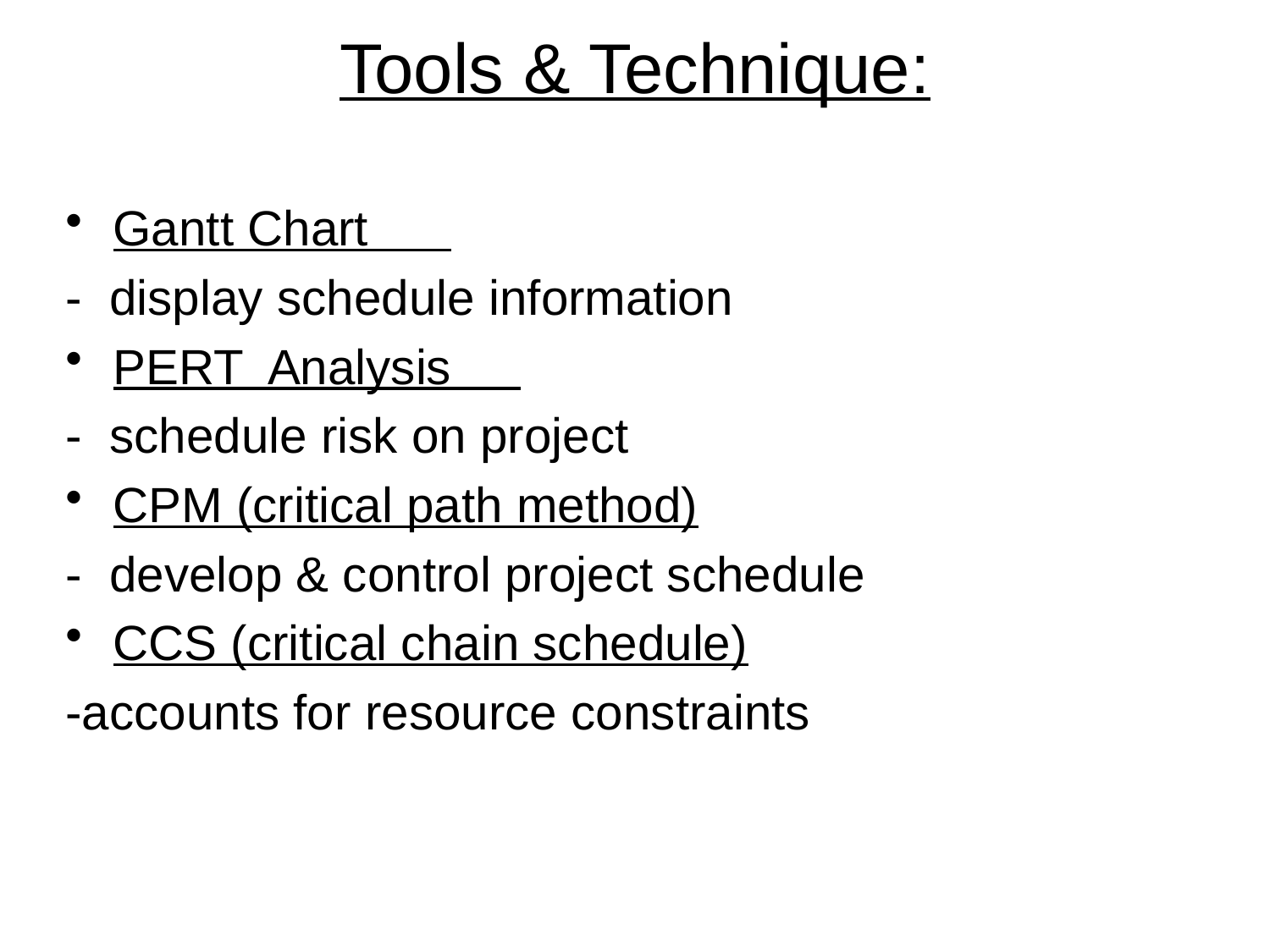

# Tools & Technique:
Gantt Chart
-  display schedule information
PERT  Analysis
-  schedule risk on project
CPM (critical path method)
-  develop & control project schedule
CCS (critical chain schedule)
-accounts for resource constraints